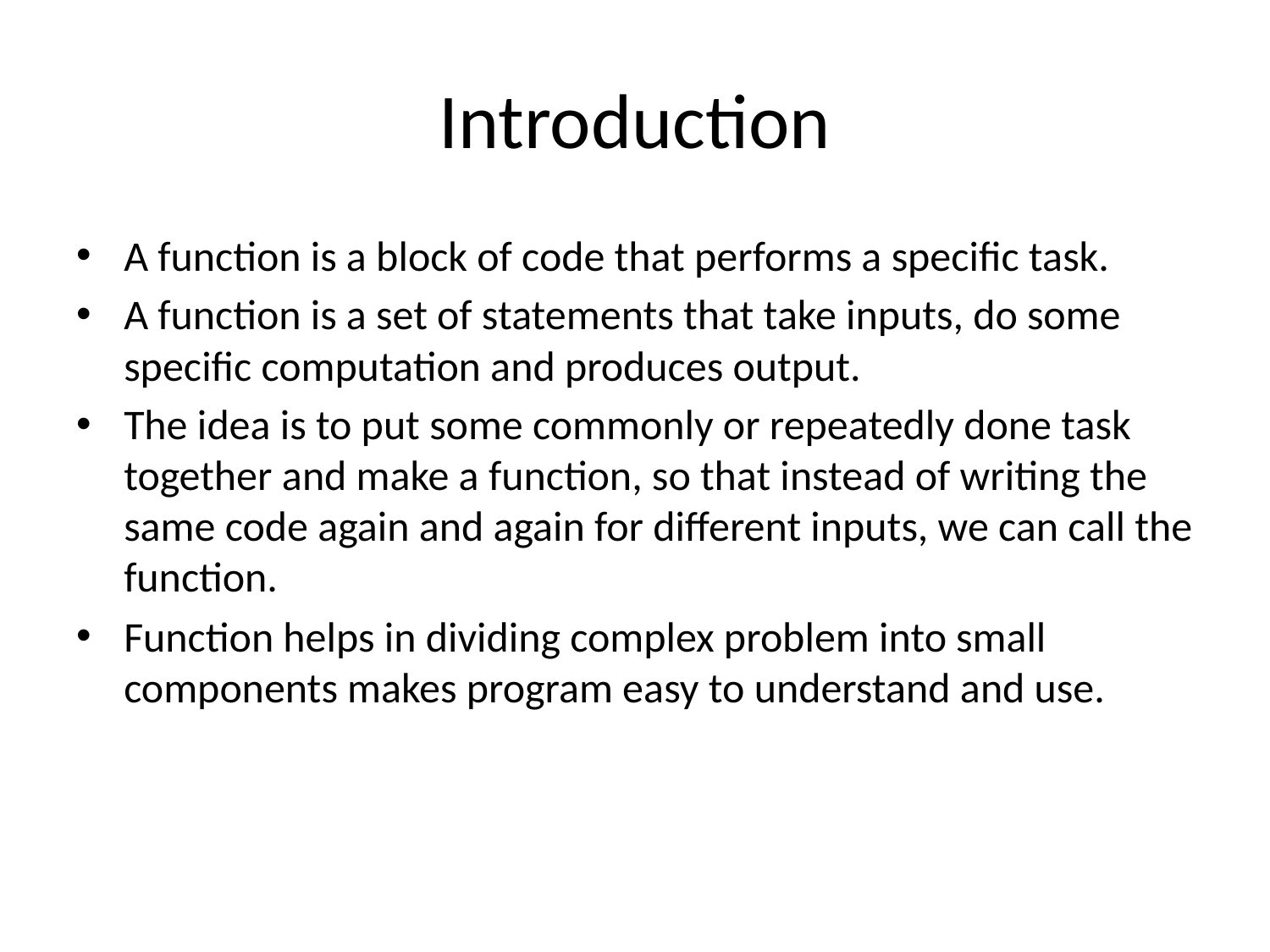

# Introduction
A function is a block of code that performs a specific task.
A function is a set of statements that take inputs, do some specific computation and produces output.
The idea is to put some commonly or repeatedly done task together and make a function, so that instead of writing the same code again and again for different inputs, we can call the function.
Function helps in dividing complex problem into small components makes program easy to understand and use.